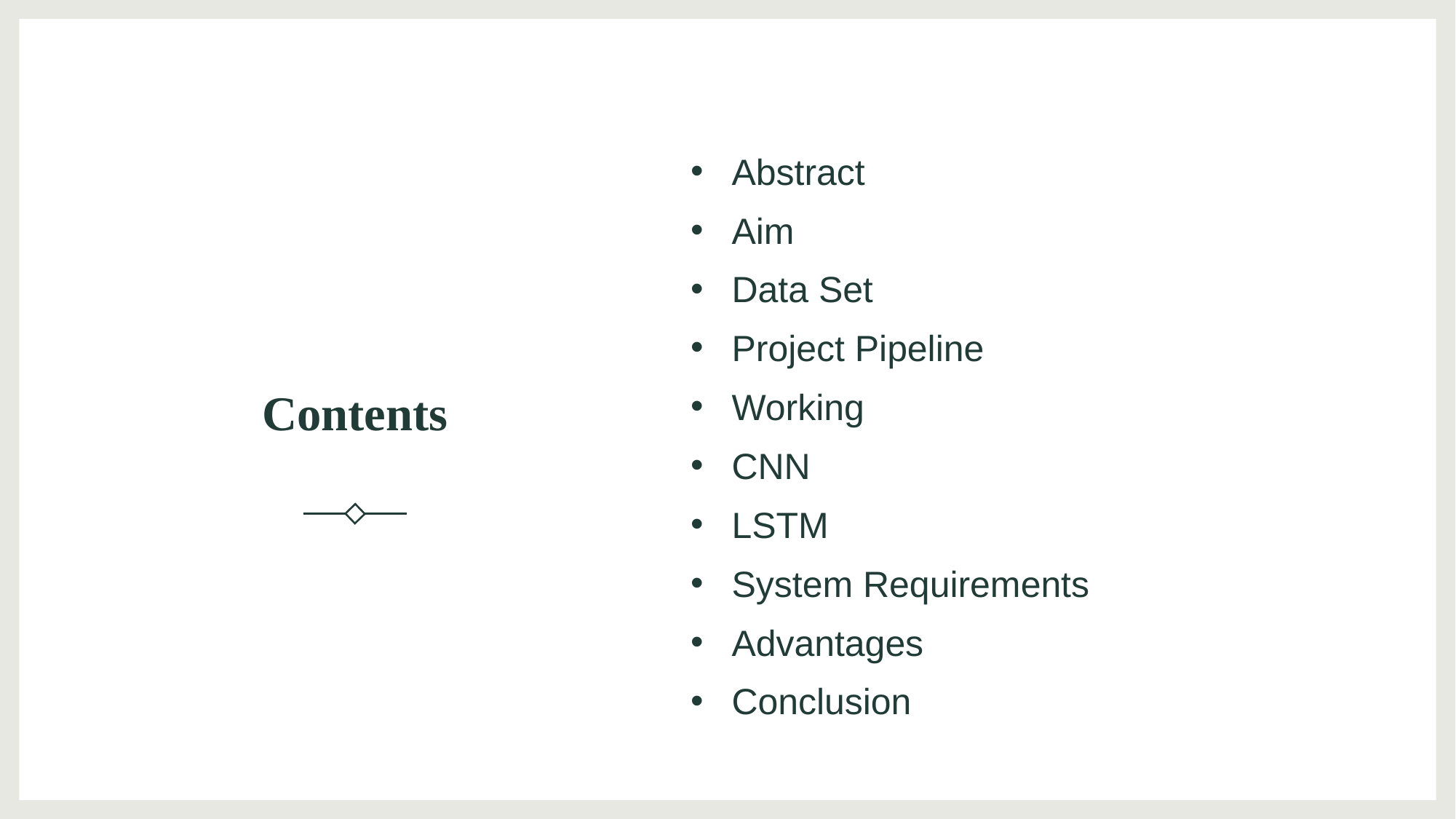

Abstract
Aim
Data Set
Project Pipeline
Working
CNN
LSTM
System Requirements
Advantages
Conclusion
# Contents